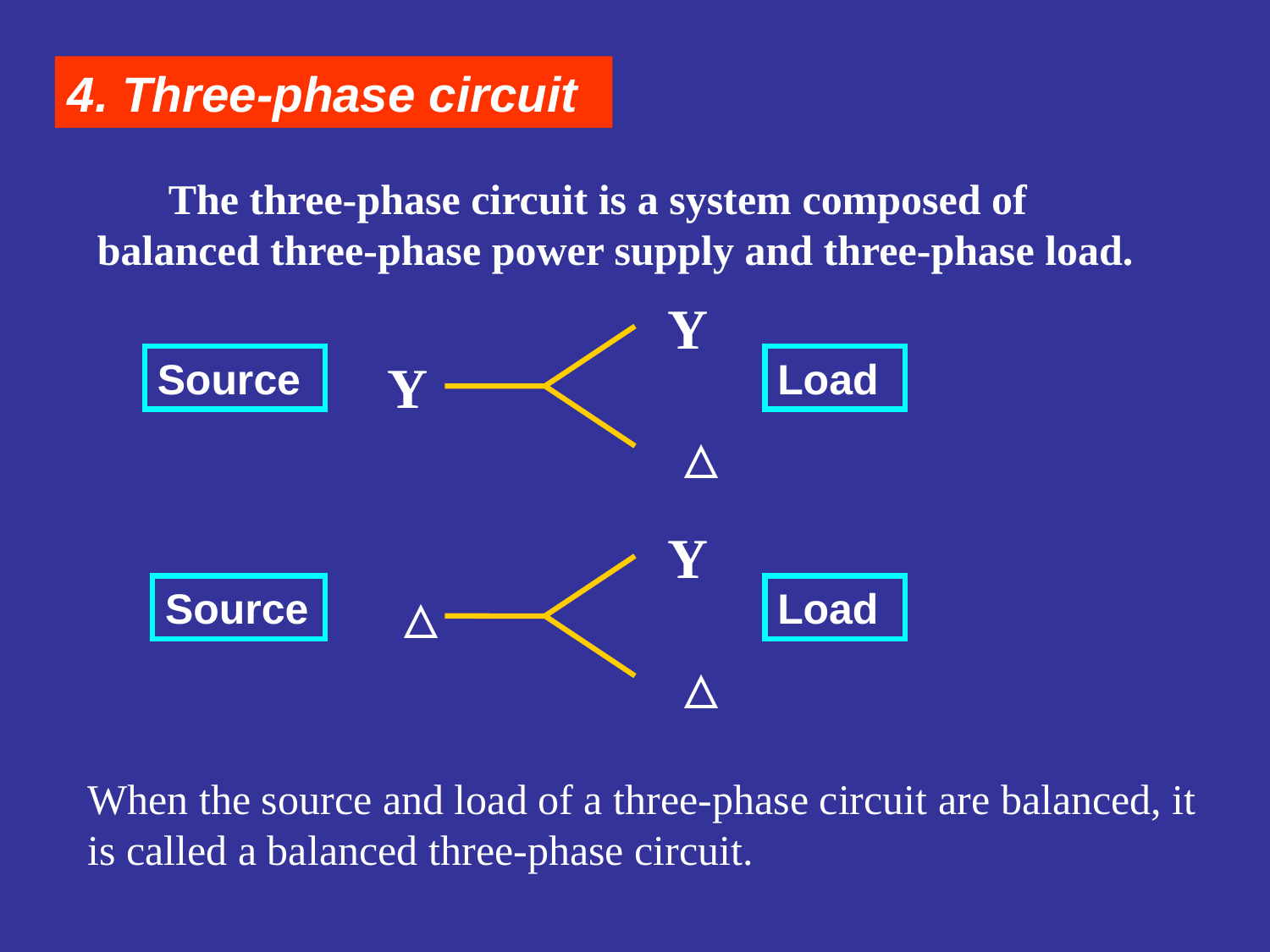

4. Three-phase circuit
      The three-phase circuit is a system composed of balanced three-phase power supply and three-phase load.
Y

Source
Y
Load

△
Y

Source
△
Load

△
When the source and load of a three-phase circuit are balanced, it is called a balanced three-phase circuit.